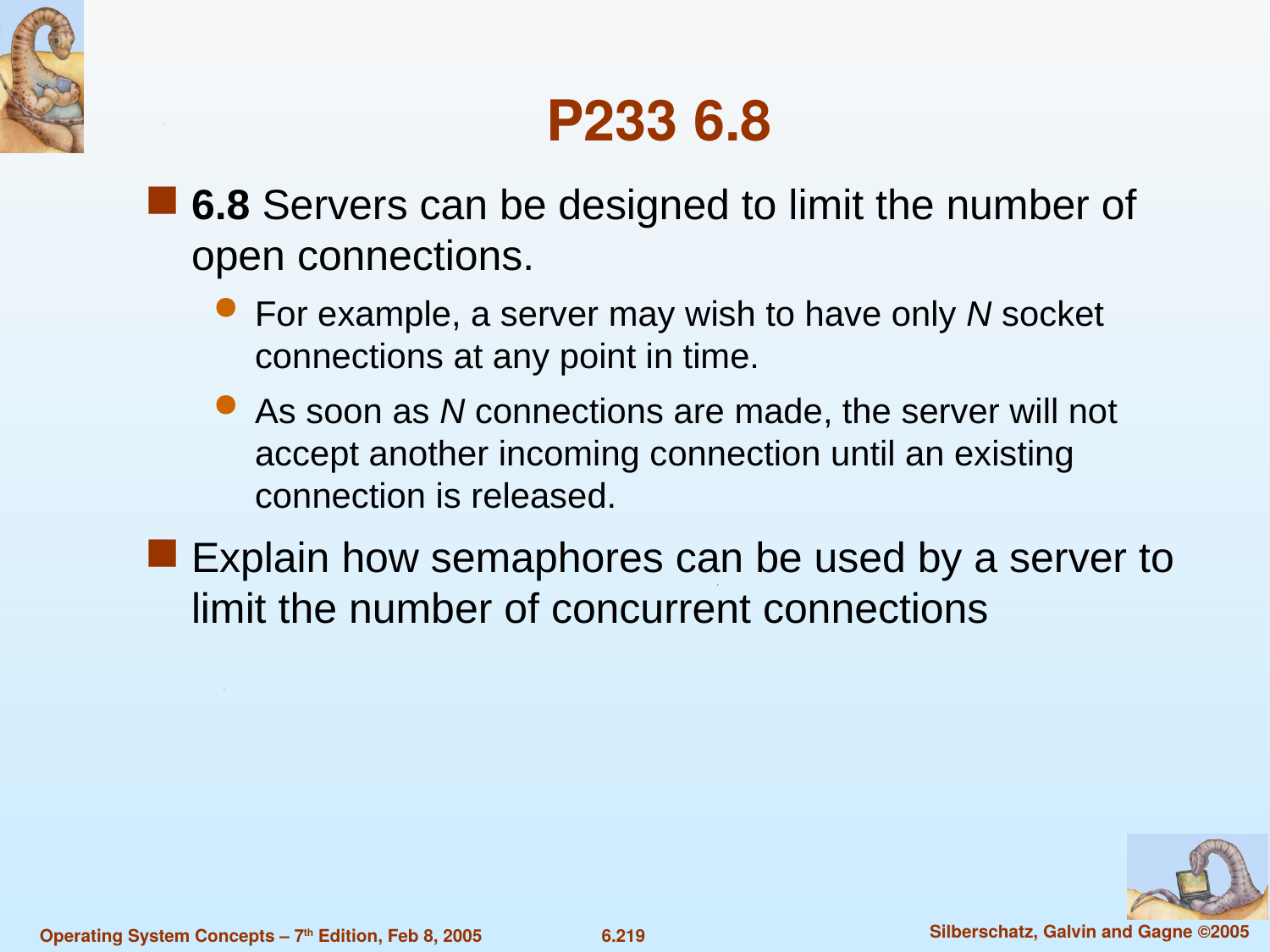

P233 6.8
6.8 Servers can be designed to limit the number of open connections.
For example, a server may wish to have only N socket connections at any point in time.
As soon as N connections are made, the server will not accept another incoming connection until an existing connection is released.
Explain how semaphores can be used by a server to limit the number of concurrent connections